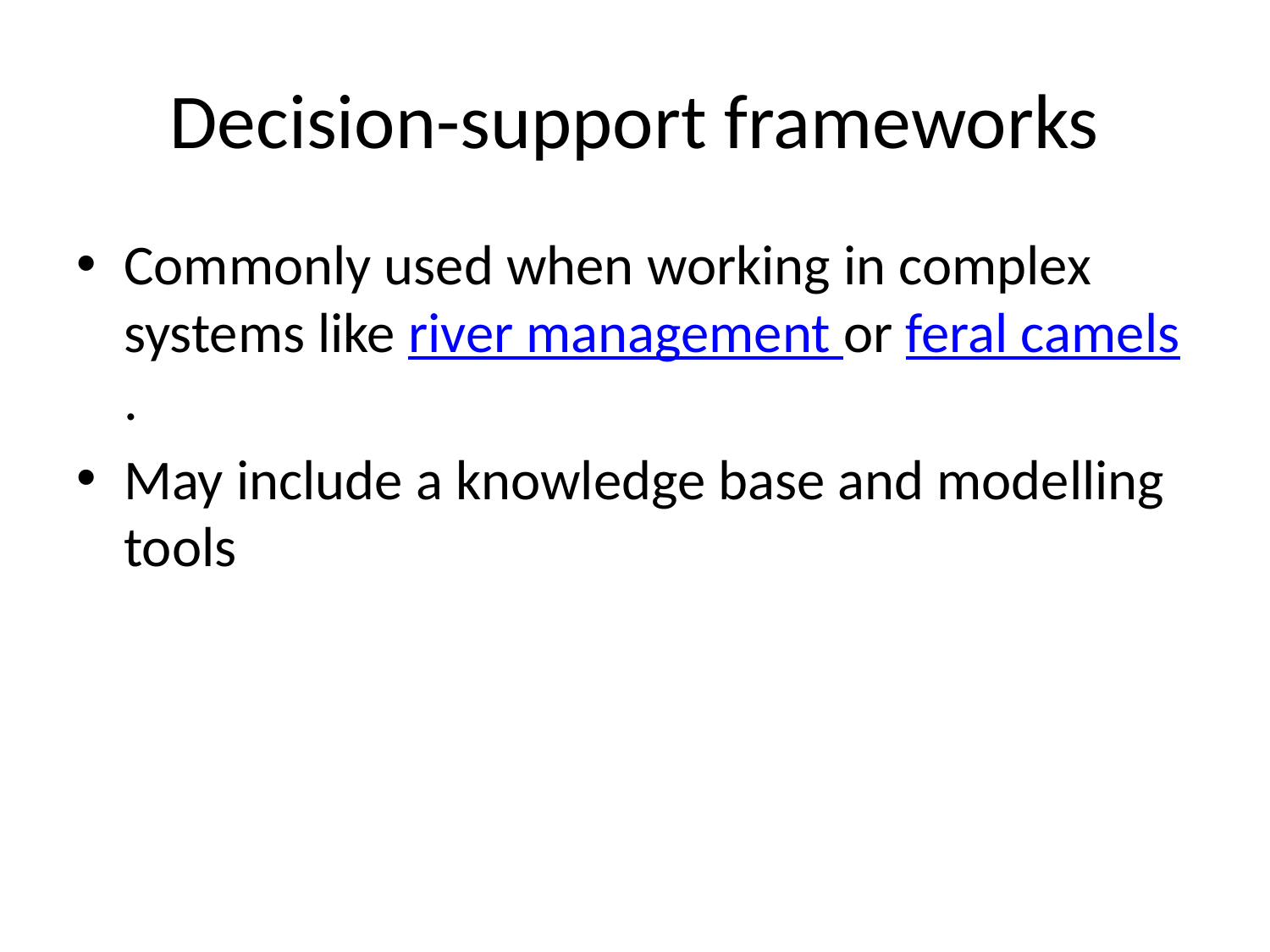

# Decision-support frameworks
Commonly used when working in complex systems like river management or feral camels.
May include a knowledge base and modelling tools